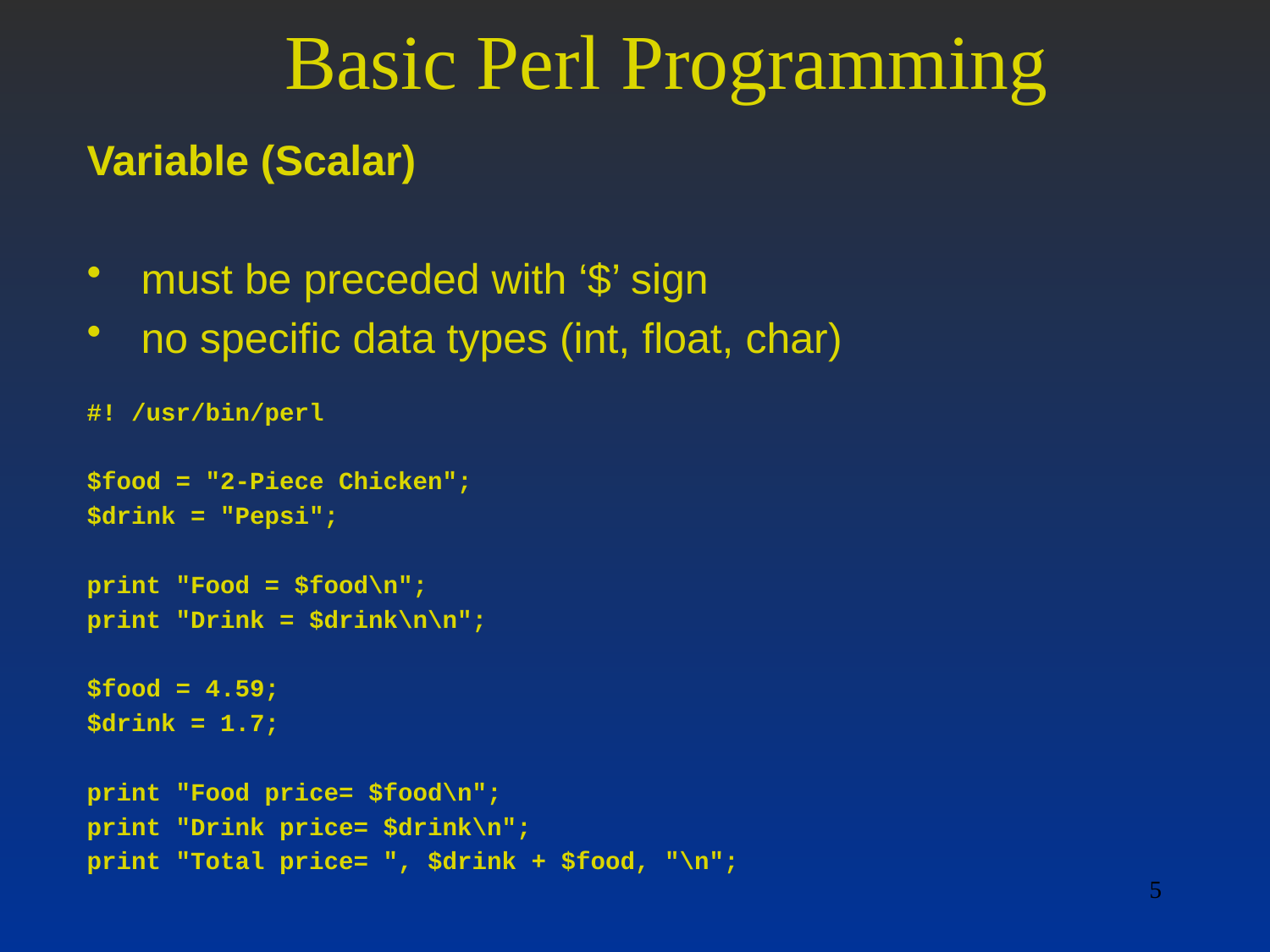

# Basic Perl Programming
Variable (Scalar)

   must be preceded with ‘$’ sign
   no specific data types (int, float, char)
#! /usr/bin/perl

$food = "2-Piece Chicken";
$drink = "Pepsi";

print "Food = $food\n";
print "Drink = $drink\n\n";

$food = 4.59;
$drink = 1.7;

print "Food price= $food\n";
print "Drink price= $drink\n";
print "Total price= ", $drink + $food, "\n";

5